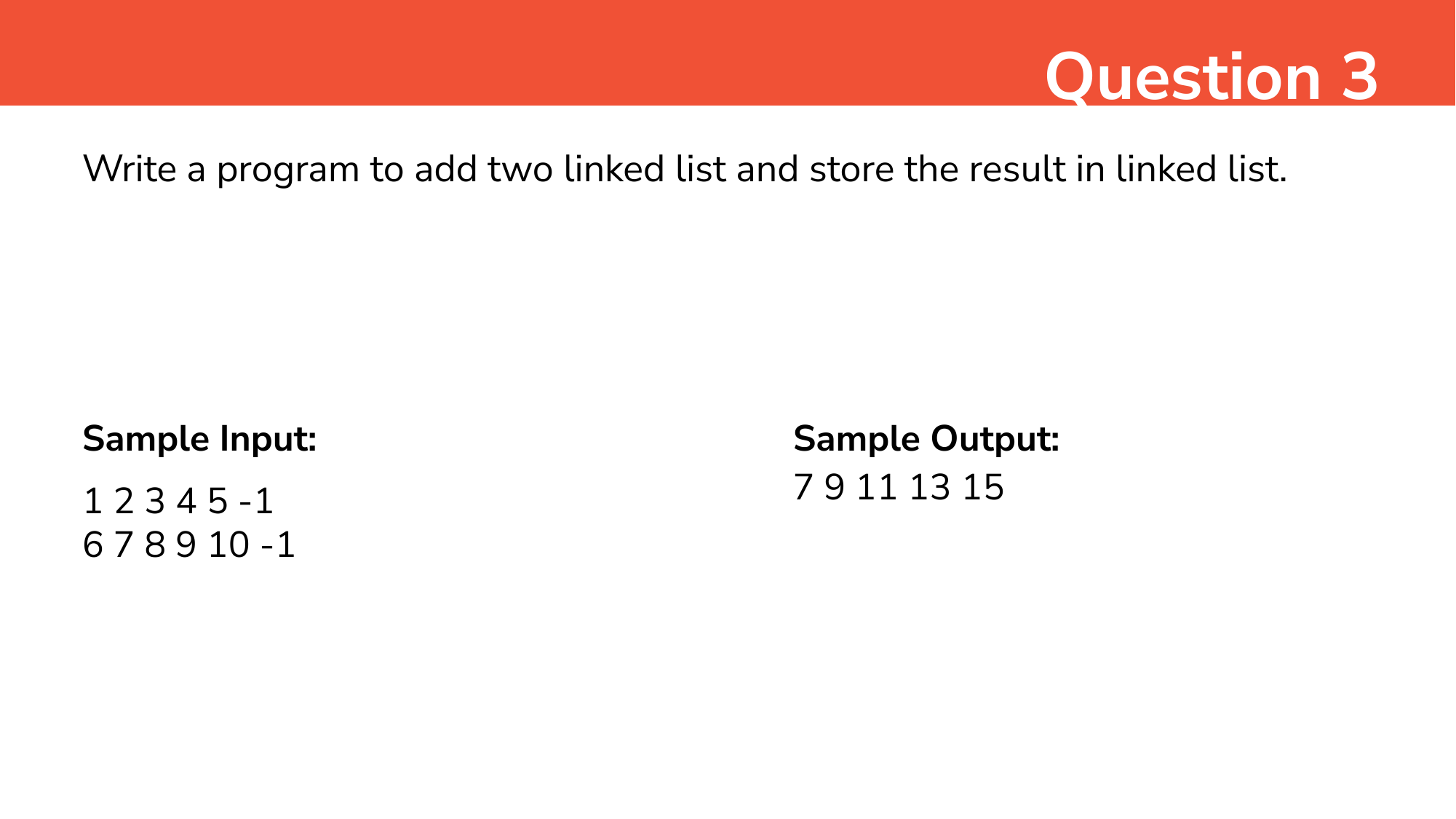

Question 3
Write a program to add two linked list and store the result in linked list.
Sample Input:
Sample Output:
7 9 11 13 15

1 2 3 4 5 -1
6 7 8 9 10 -1